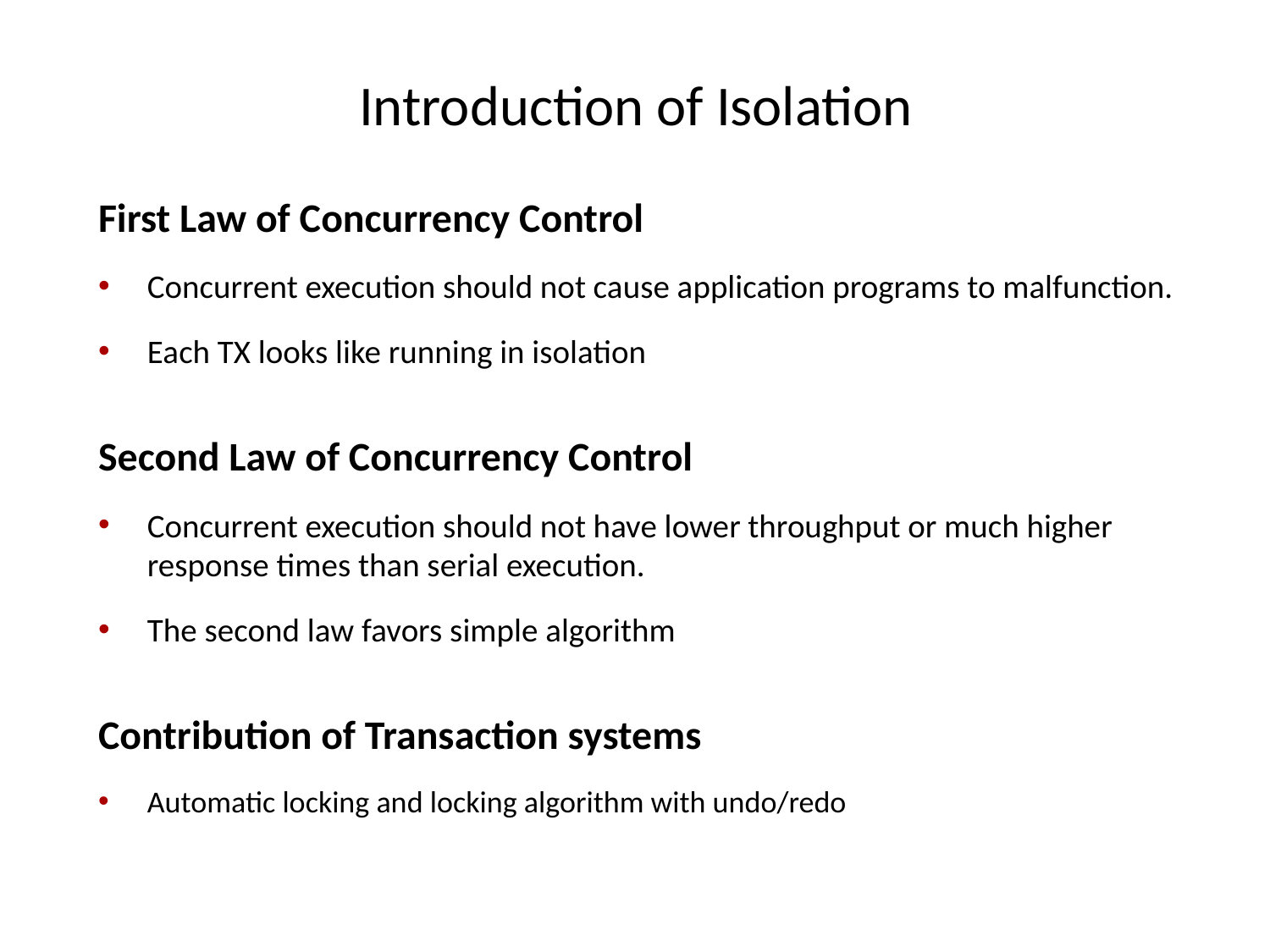

# Introduction of Isolation
First Law of Concurrency Control
Concurrent execution should not cause application programs to malfunction.
Each TX looks like running in isolation

Second Law of Concurrency Control
Concurrent execution should not have lower throughput or much higher response times than serial execution.
The second law favors simple algorithm

Contribution of Transaction systems
Automatic locking and locking algorithm with undo/redo